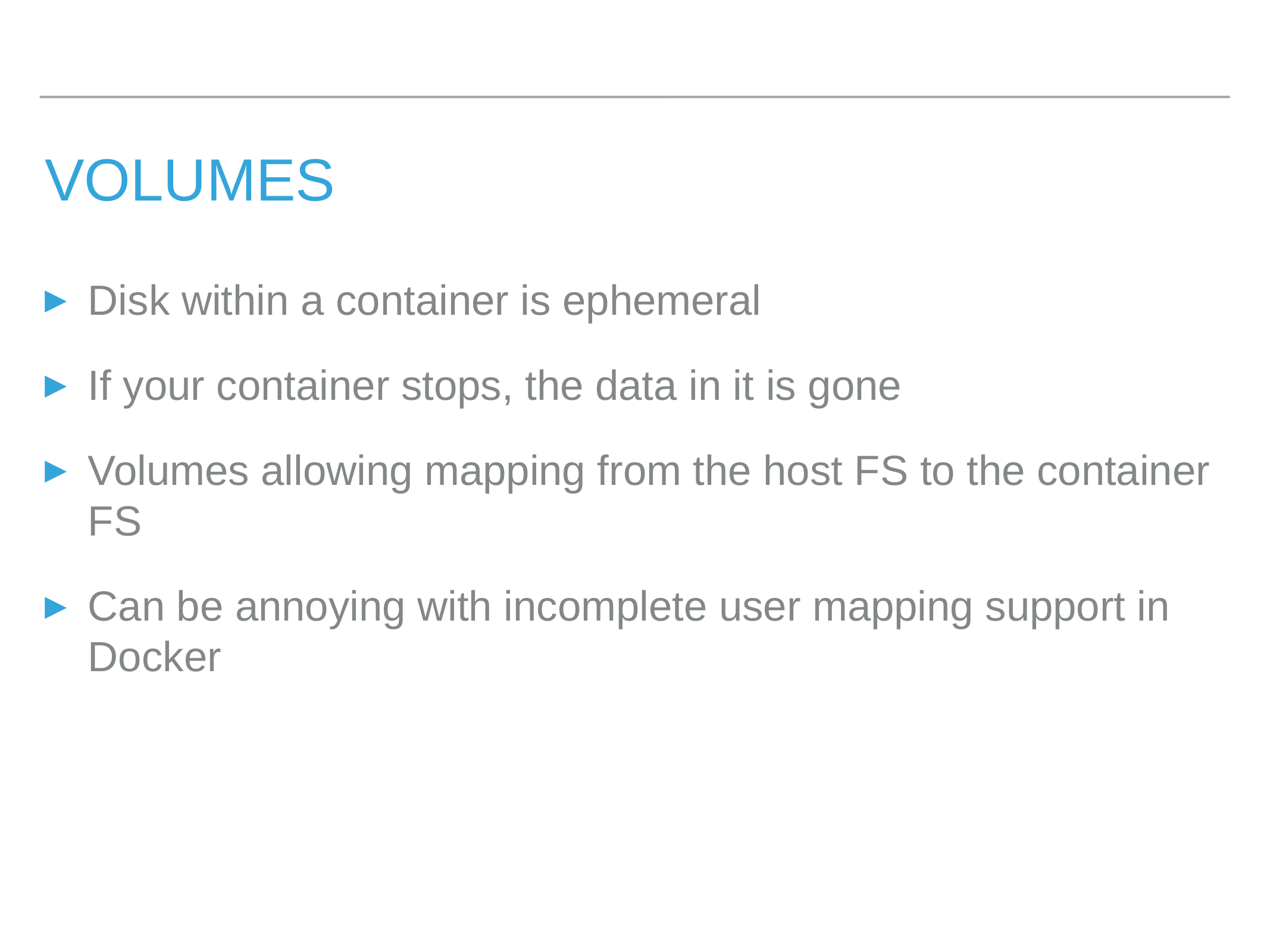

# volumes
Disk within a container is ephemeral
If your container stops, the data in it is gone
Volumes allowing mapping from the host FS to the container FS
Can be annoying with incomplete user mapping support in Docker